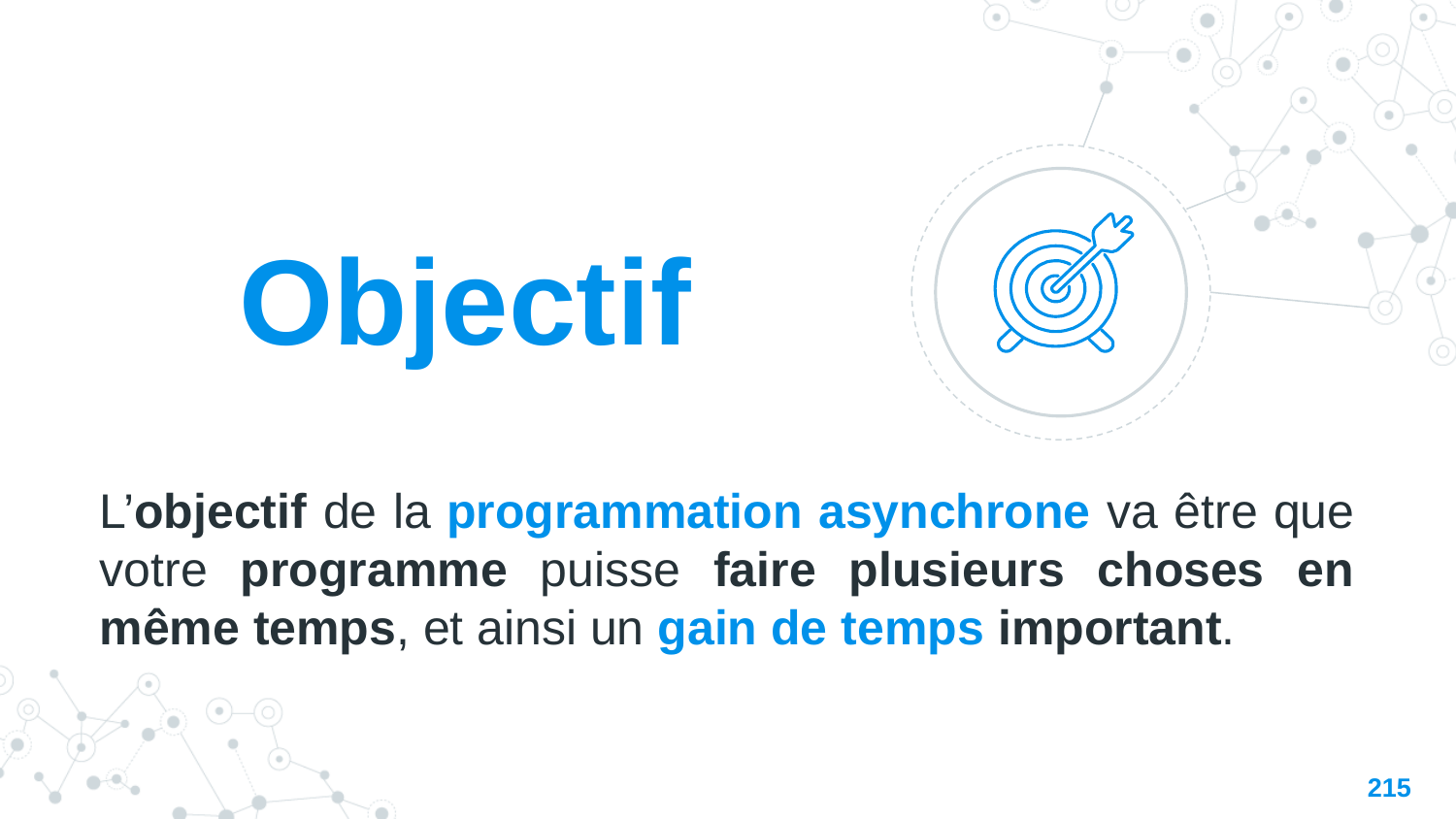

Objectif

L’objectif de la programmation asynchrone va être que votre programme puisse faire plusieurs choses en même temps, et ainsi un gain de temps important.
215